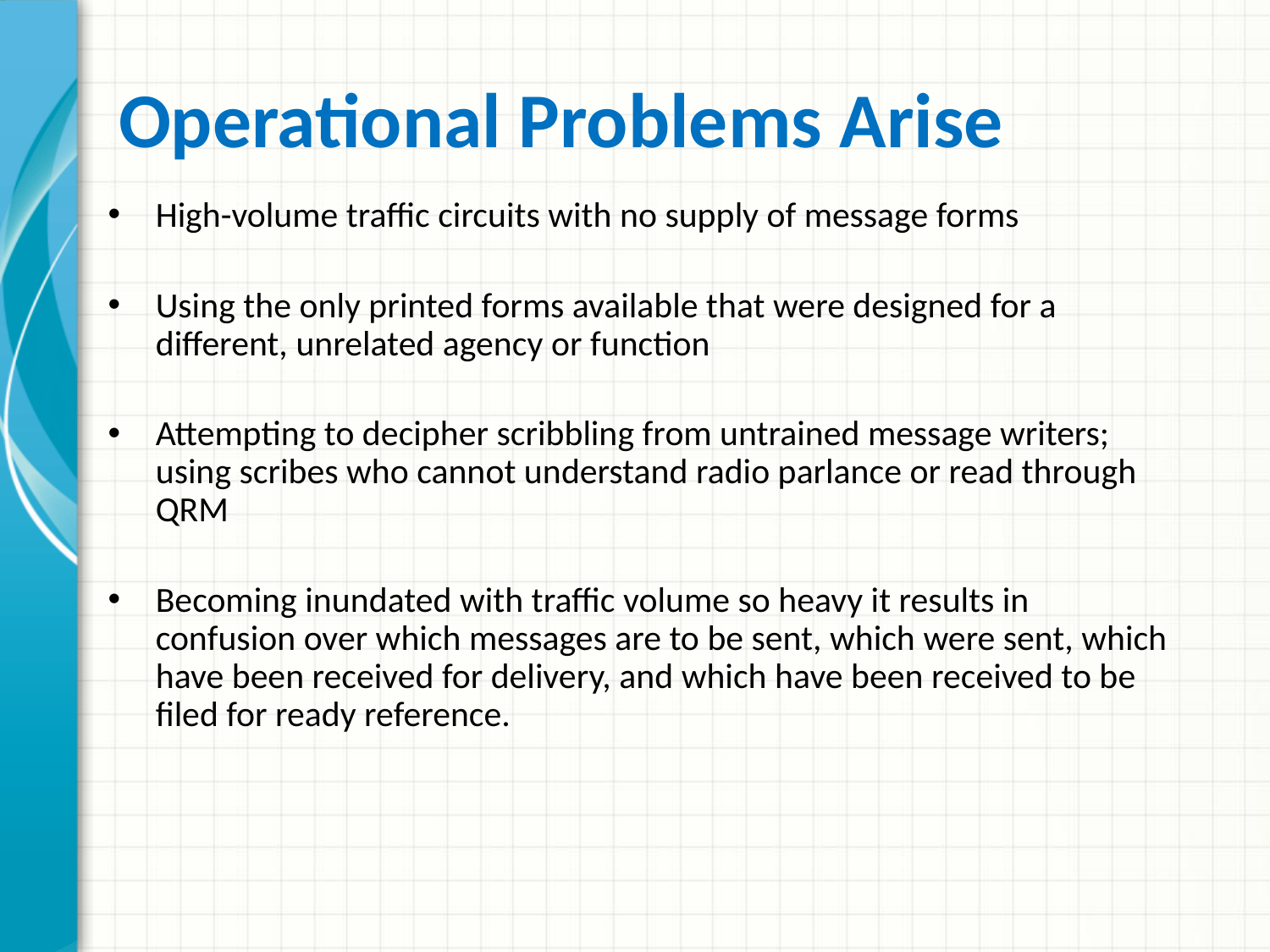

# Operational Problems Arise
High-volume traffic circuits with no supply of message forms

Using the only printed forms available that were designed for a different, unrelated agency or function

Attempting to decipher scribbling from untrained message writers; using scribes who cannot understand radio parlance or read through QRM

Becoming inundated with traffic volume so heavy it results in confusion over which messages are to be sent, which were sent, which have been received for delivery, and which have been received to be filed for ready reference.